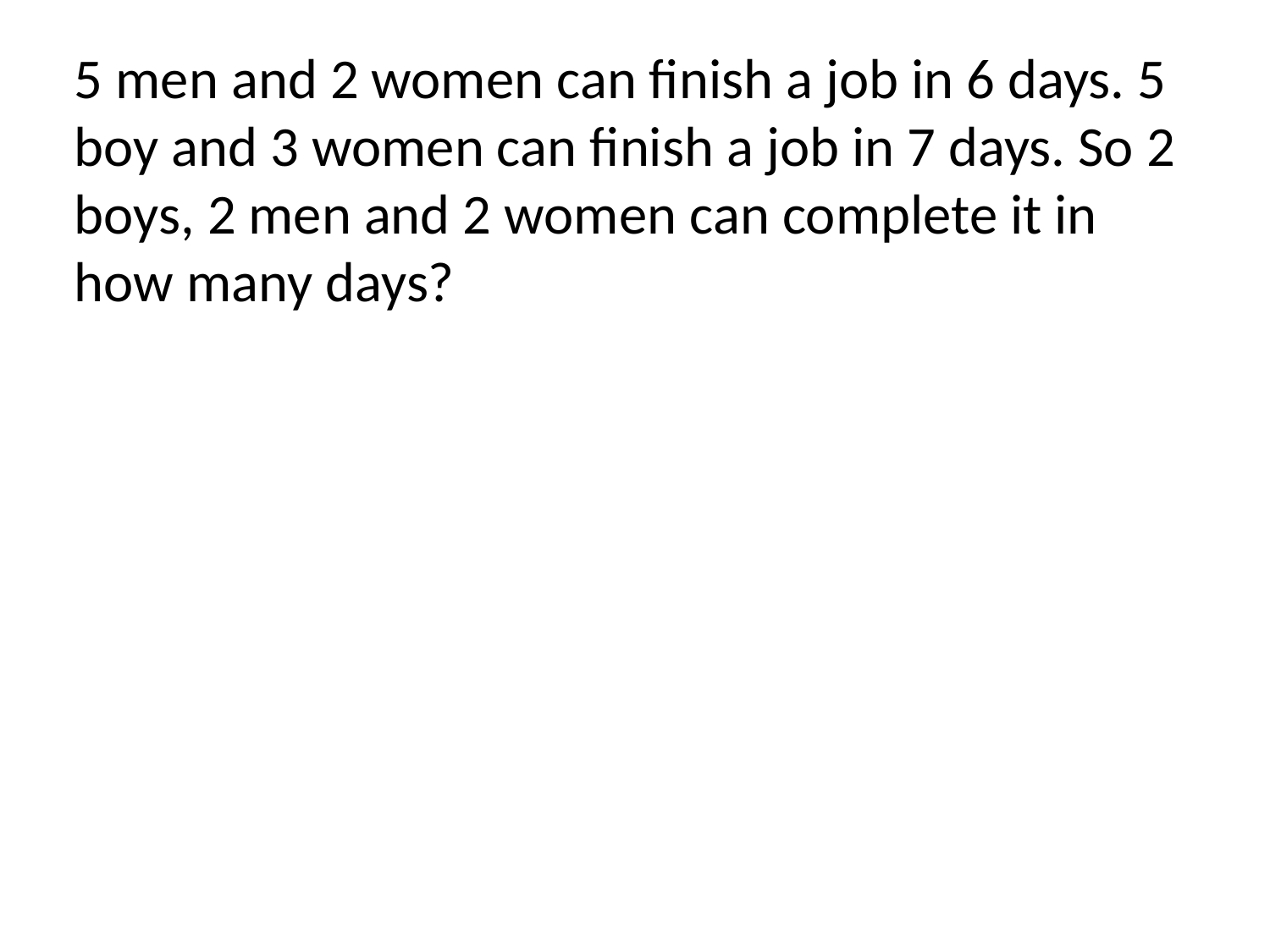

5 men and 2 women can finish a job in 6 days. 5 boy and 3 women can finish a job in 7 days. So 2 boys, 2 men and 2 women can complete it in how many days?